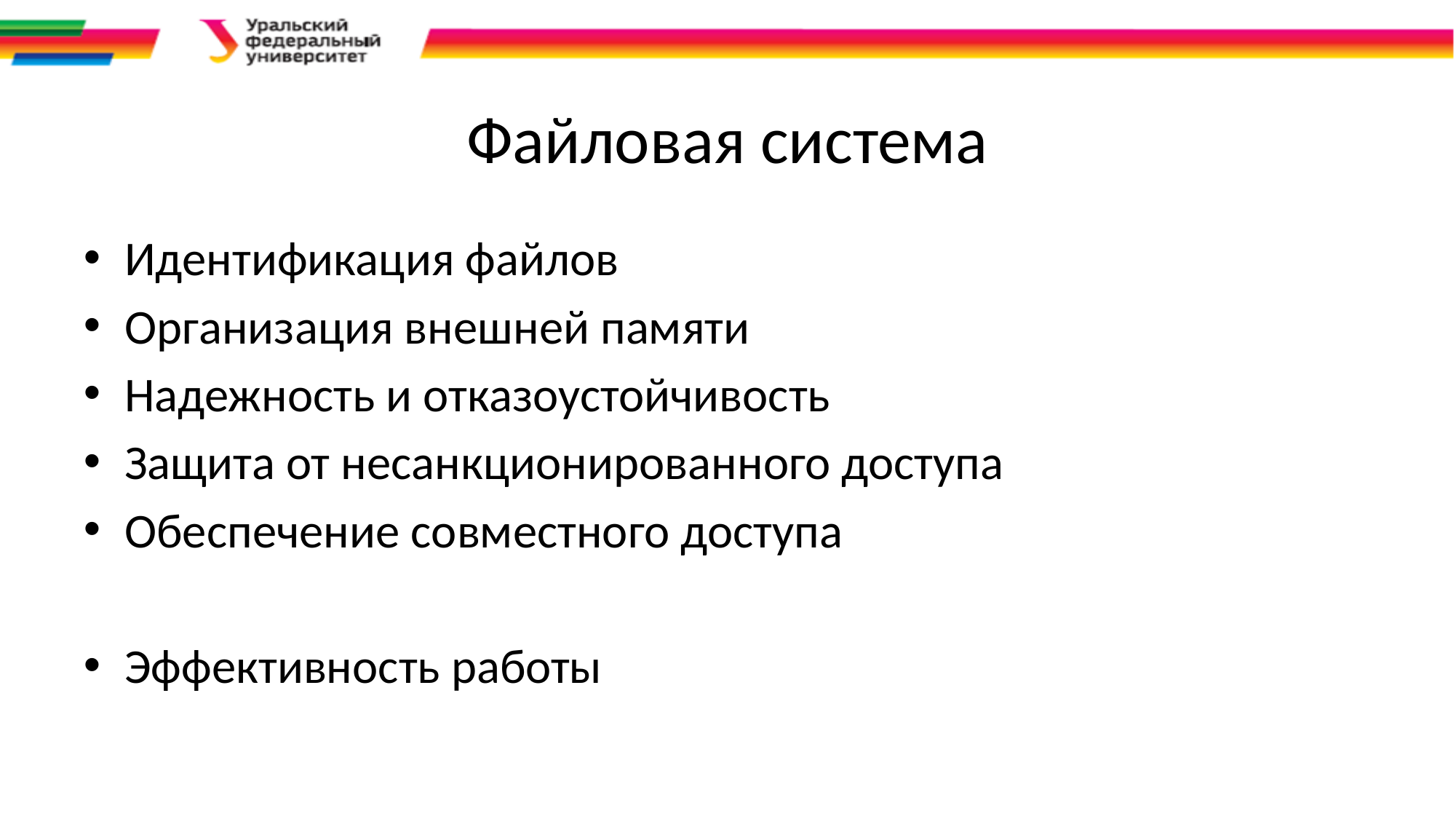

# Файловая система
Идентификация файлов
Организация внешней памяти
Надежность и отказоустойчивость
Защита от несанкционированного доступа
Обеспечение совместного доступа

Эффективность работы